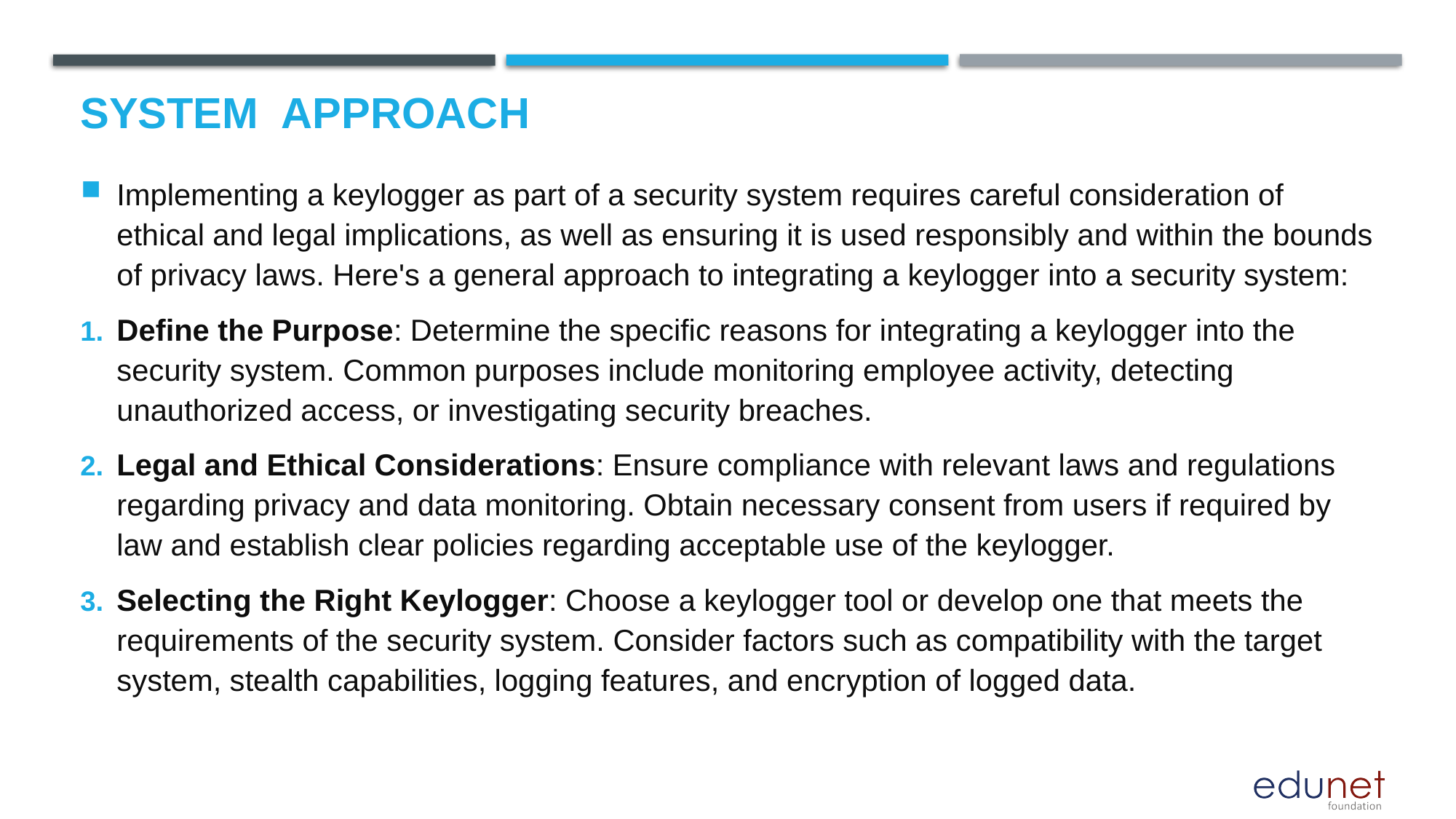

# System  Approach
Implementing a keylogger as part of a security system requires careful consideration of ethical and legal implications, as well as ensuring it is used responsibly and within the bounds of privacy laws. Here's a general approach to integrating a keylogger into a security system:
Define the Purpose: Determine the specific reasons for integrating a keylogger into the security system. Common purposes include monitoring employee activity, detecting unauthorized access, or investigating security breaches.
Legal and Ethical Considerations: Ensure compliance with relevant laws and regulations regarding privacy and data monitoring. Obtain necessary consent from users if required by law and establish clear policies regarding acceptable use of the keylogger.
Selecting the Right Keylogger: Choose a keylogger tool or develop one that meets the requirements of the security system. Consider factors such as compatibility with the target system, stealth capabilities, logging features, and encryption of logged data.